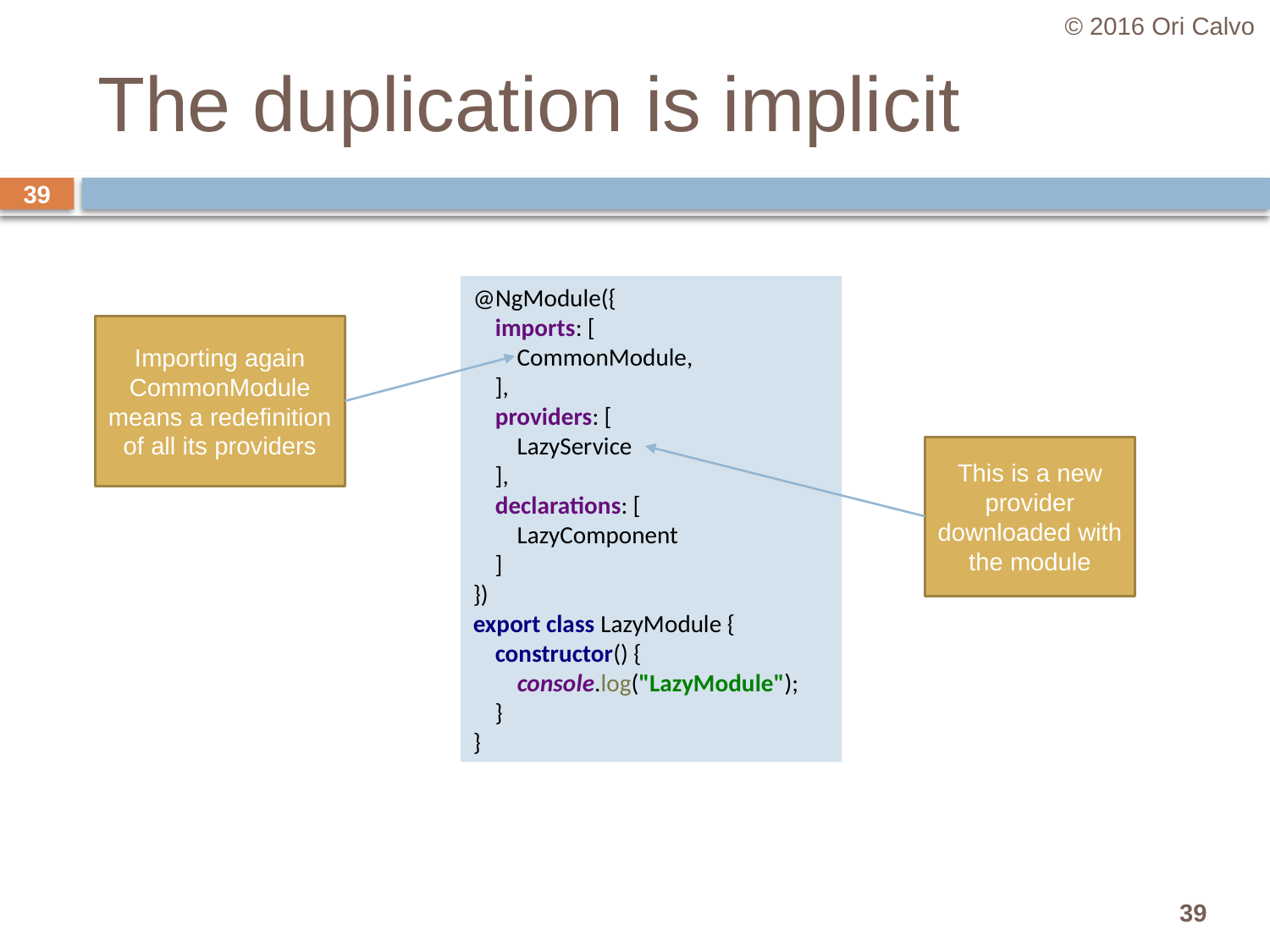

© 2016 Ori Calvo
# The duplication is implicit
39
@NgModule({
    imports: [
        CommonModule,
    ],
    providers: [
        LazyService
    ],
    declarations: [
        LazyComponent
    ]
})
export class LazyModule {
    constructor() {
        console.log("LazyModule");
    }
}
Importing again CommonModule means a redefinition of all its providers
This is a new provider downloaded with the module